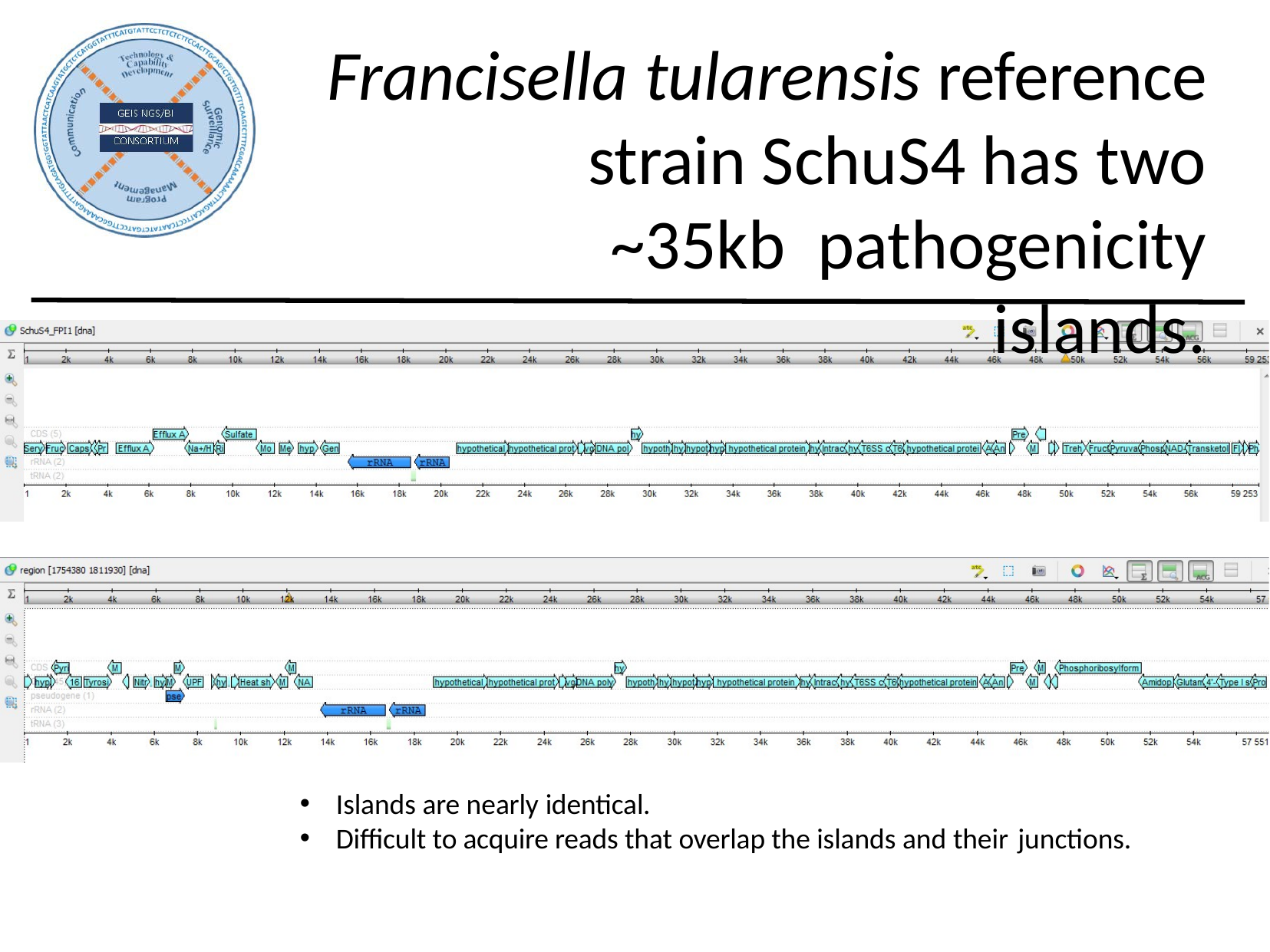

# Francisella tularensis reference  strain SchuS4 has two ~35kb  pathogenicity islands.

Islands are nearly identical.
Difficult to acquire reads that overlap the islands and their junctions.